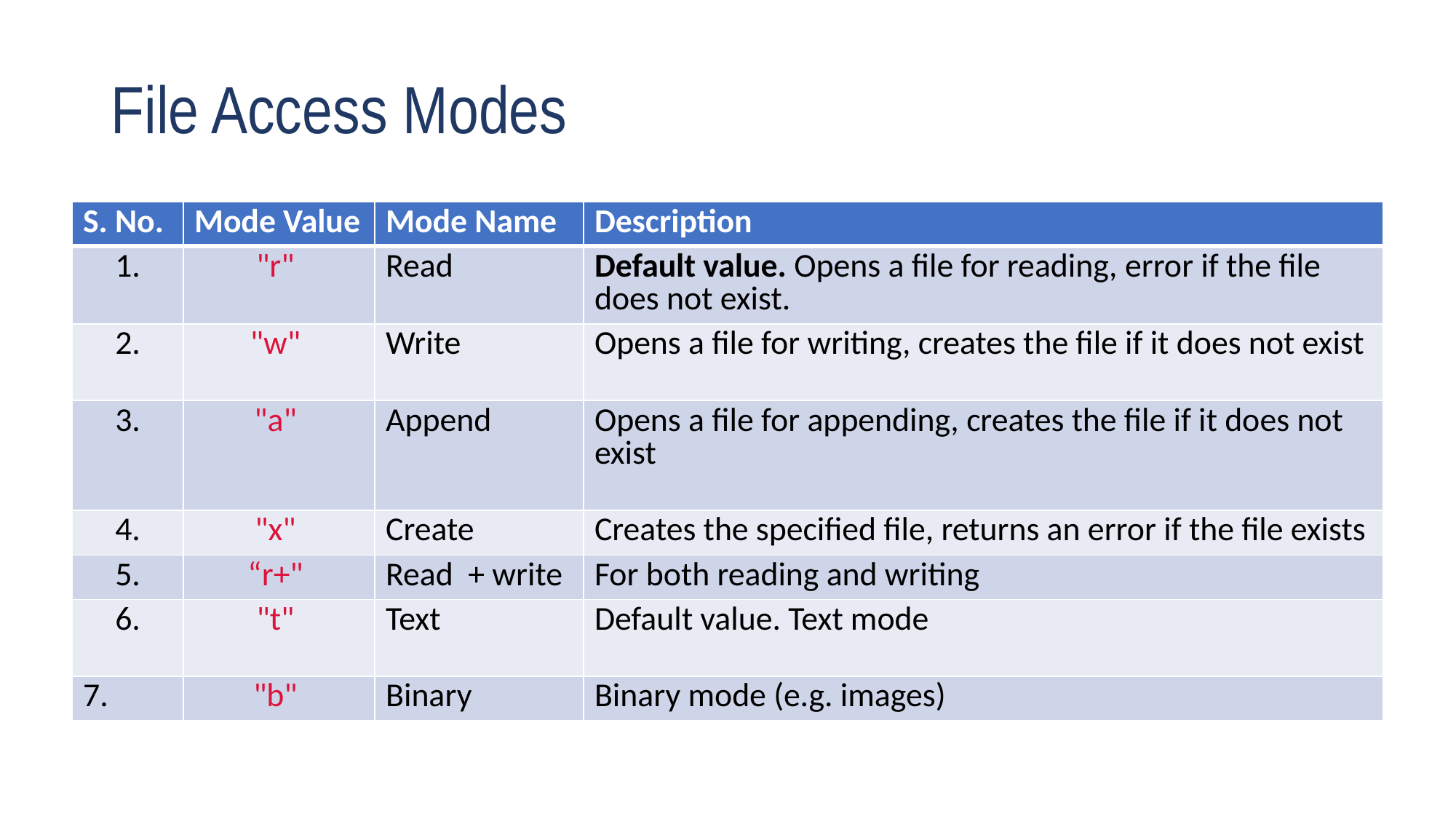

# File Access Modes
| S. No. | Mode Value | Mode Name | Description |
| --- | --- | --- | --- |
| 1. | "r" | Read | Default value. Opens a file for reading, error if the file does not exist. |
| 2. | "w" | Write | Opens a file for writing, creates the file if it does not exist |
| 3. | "a" | Append | Opens a file for appending, creates the file if it does not exist |
| 4. | "x" | Create | Creates the specified file, returns an error if the file exists |
| 5. | “r+" | Read + write | For both reading and writing |
| 6. | "t" | Text | Default value. Text mode |
| 7. | "b" | Binary | Binary mode (e.g. images) |